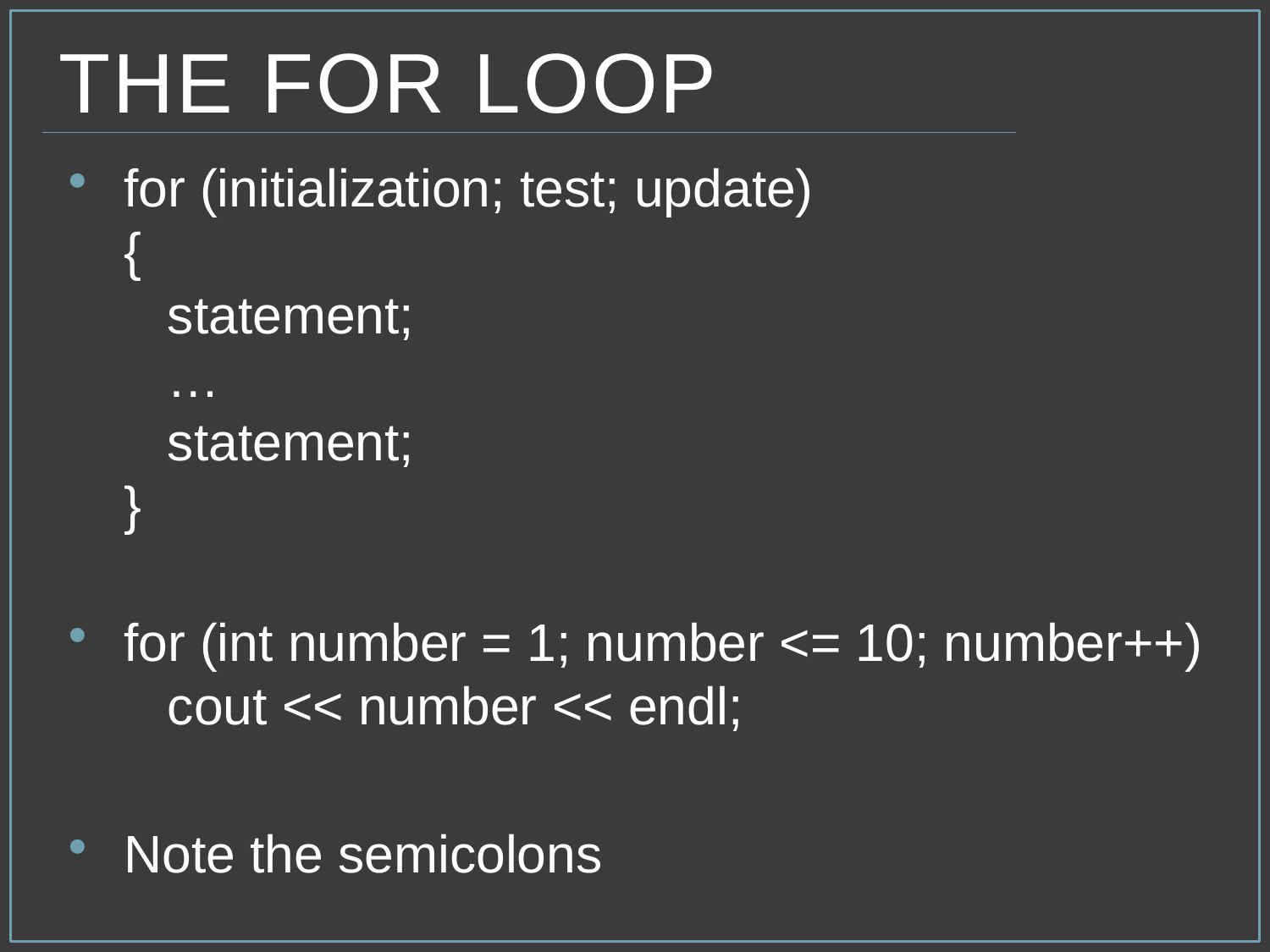

# The for Loop
for (initialization; test; update)
{
   statement;
   …
   statement;
}
for (int number = 1; number <= 10; number++)
   cout << number << endl;

Note the semicolons